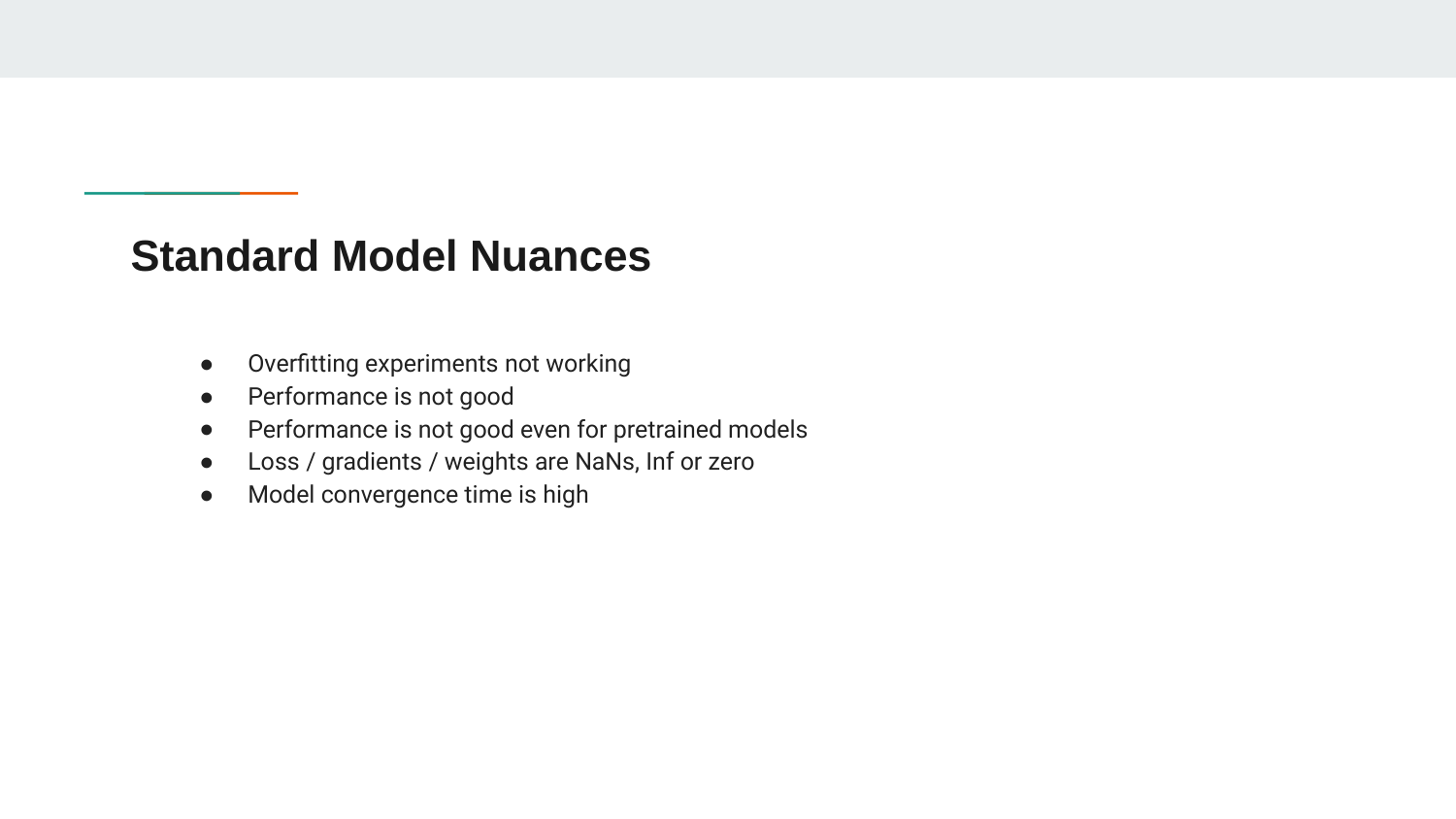

# Standard Model Nuances
Overfitting experiments not working
Performance is not good
Performance is not good even for pretrained models
Loss / gradients / weights are NaNs, Inf or zero
Model convergence time is high